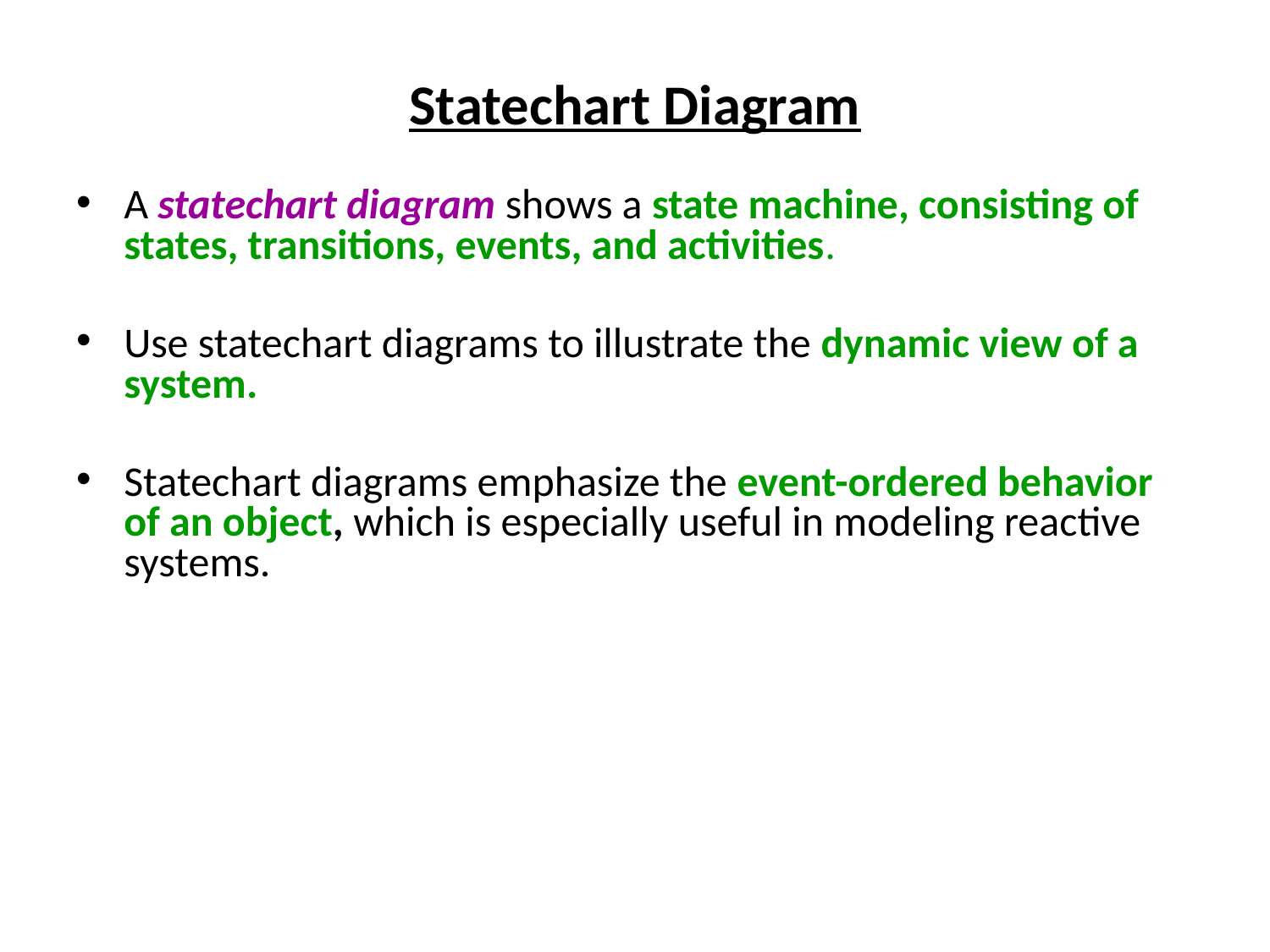

# Statechart Diagram
A statechart diagram shows a state machine, consisting of states, transitions, events, and activities.

Use statechart diagrams to illustrate the dynamic view of a system.

Statechart diagrams emphasize the event-ordered behavior of an object, which is especially useful in modeling reactive systems.